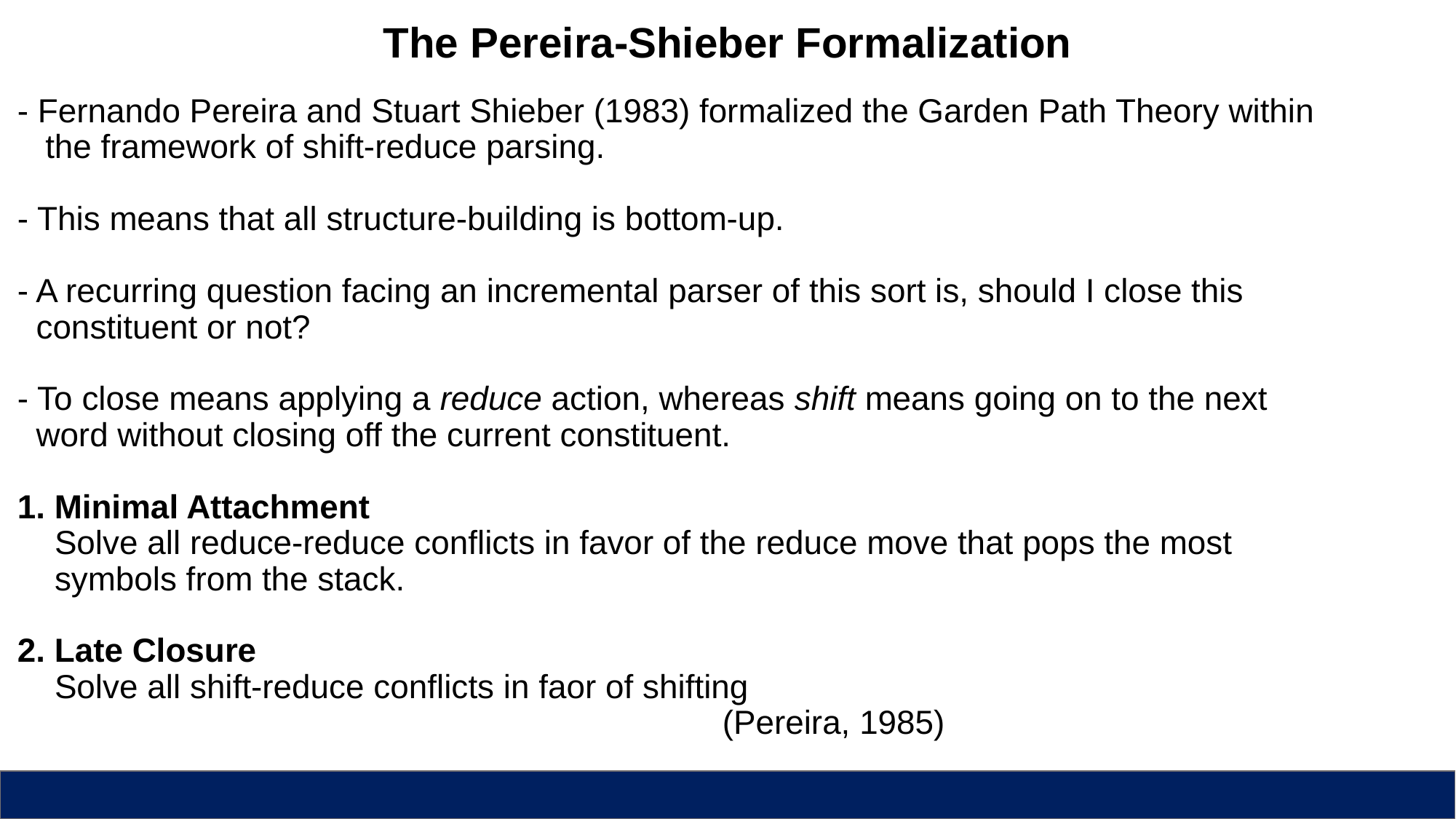

The Pereira-Shieber Formalization
- Fernando Pereira and Stuart Shieber (1983) formalized the Garden Path Theory within
   the framework of shift-reduce parsing.

- This means that all structure-building is bottom-up.

- A recurring question facing an incremental parser of this sort is, should I close this
  constituent or not?

- To close means applying a reduce action, whereas shift means going on to the next
  word without closing off the current constituent.

1. Minimal Attachment
    Solve all reduce-reduce conflicts in favor of the reduce move that pops the most
    symbols from the stack.

2. Late Closure
    Solve all shift-reduce conflicts in faor of shifting
                                                                            (Pereira, 1985)